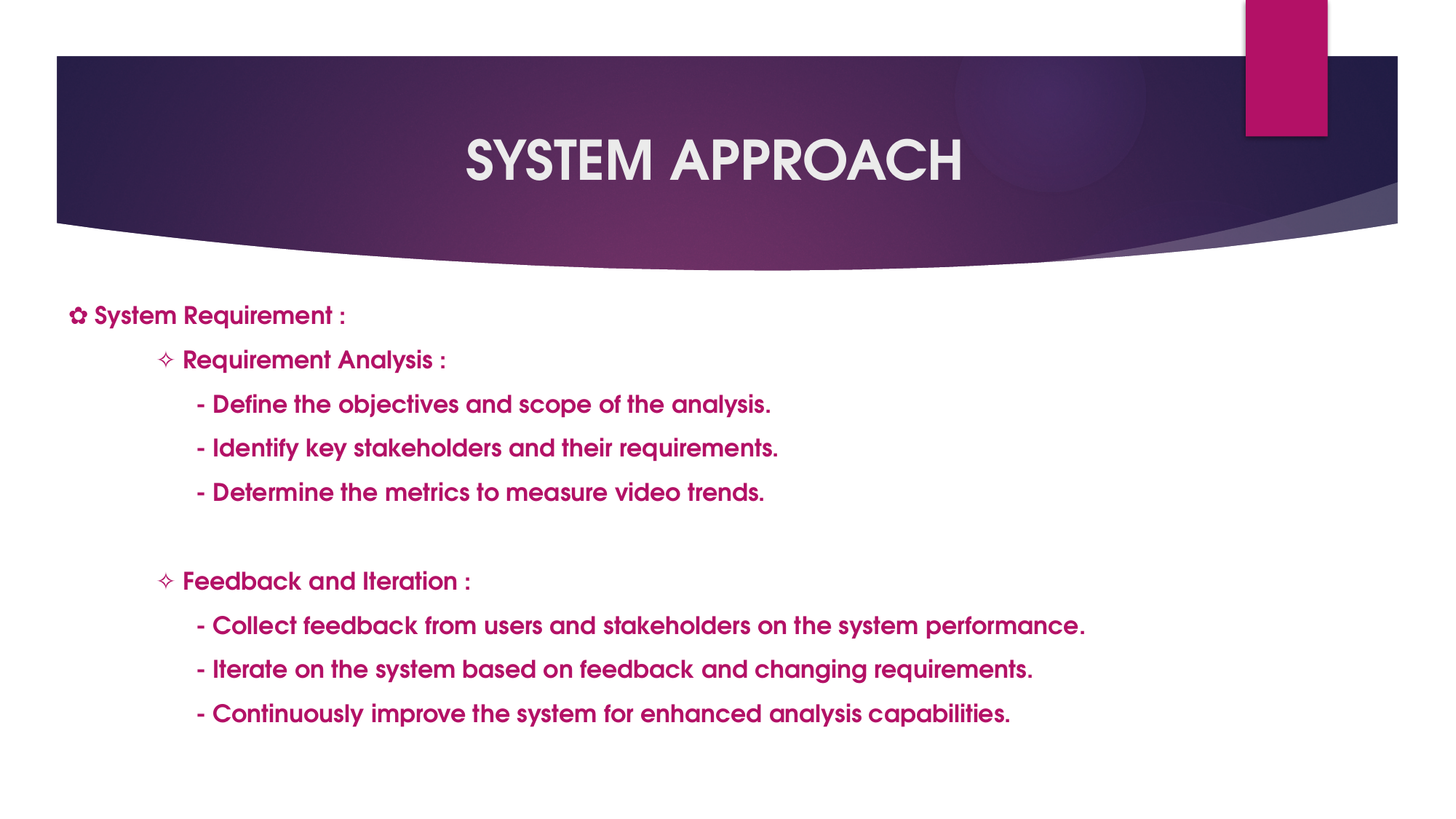

# SYSTEM APPROACH
✿ System Requirement :
             ✧ Requirement Analysis :
                   - Define the objectives and scope of the analysis.
                   - Identify key stakeholders and their requirements.
                   - Determine the metrics to measure video trends.

             ✧ Feedback and Iteration :
                   - Collect feedback from users and stakeholders on the system performance.
                   - Iterate on the system based on feedback and changing requirements.
                   - Continuously improve the system for enhanced analysis capabilities.